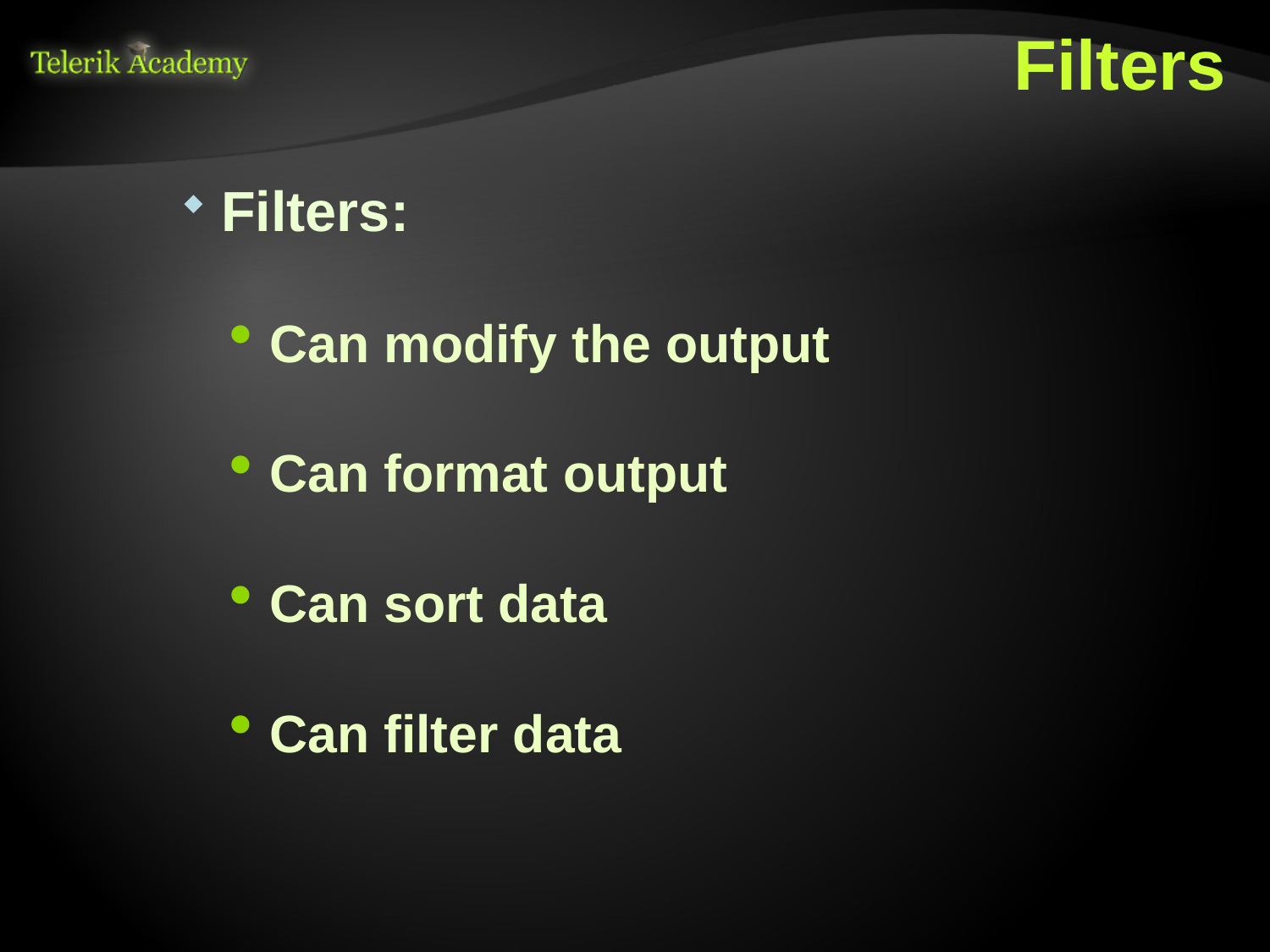

# Filters
Filters:
Can modify the output
Can format output
Can sort data
Can filter data